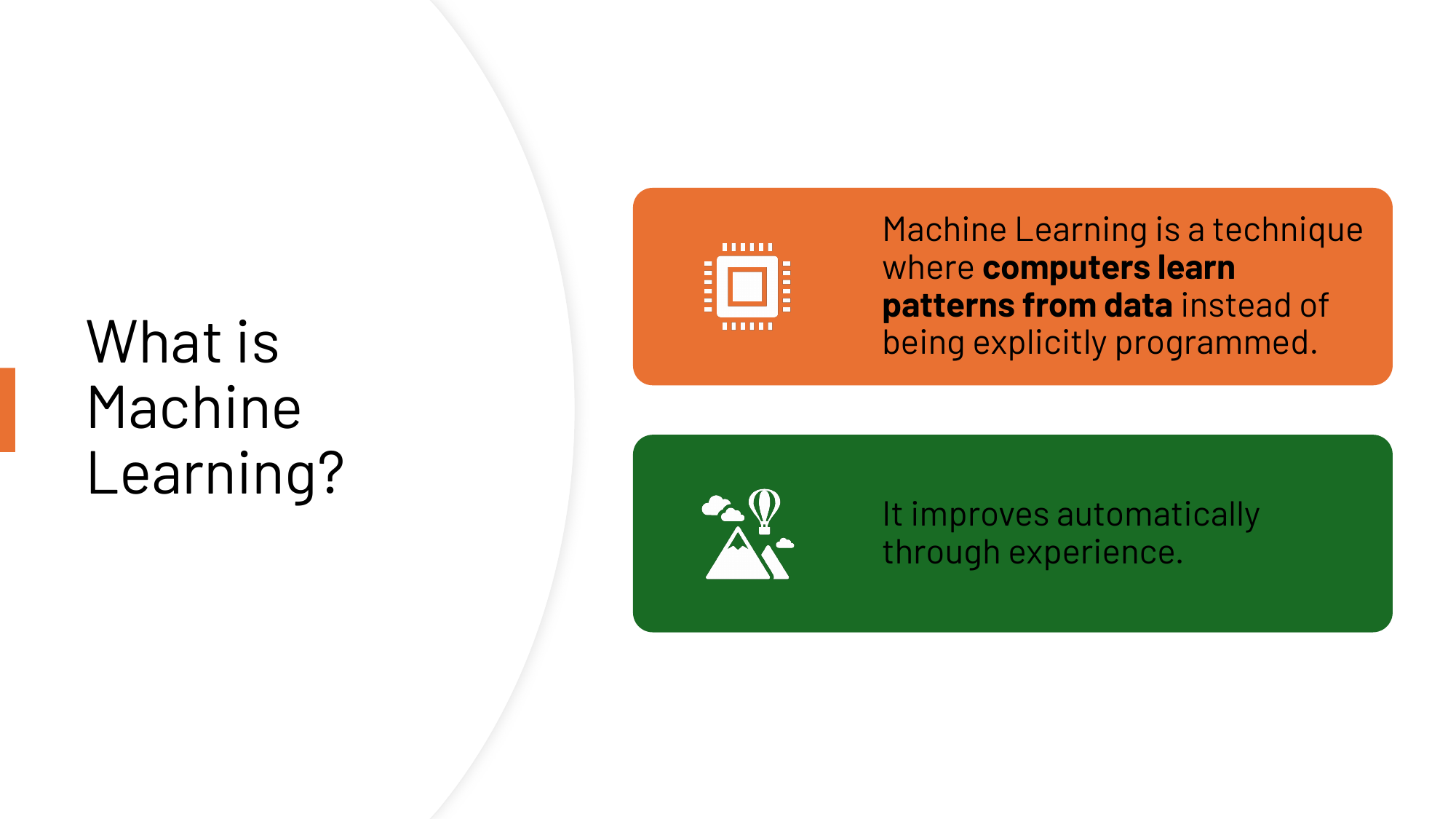

Machine Learning is a technique where computers learn patterns from data instead of being explicitly programmed.
It improves automatically through experience.
# What is Machine Learning?